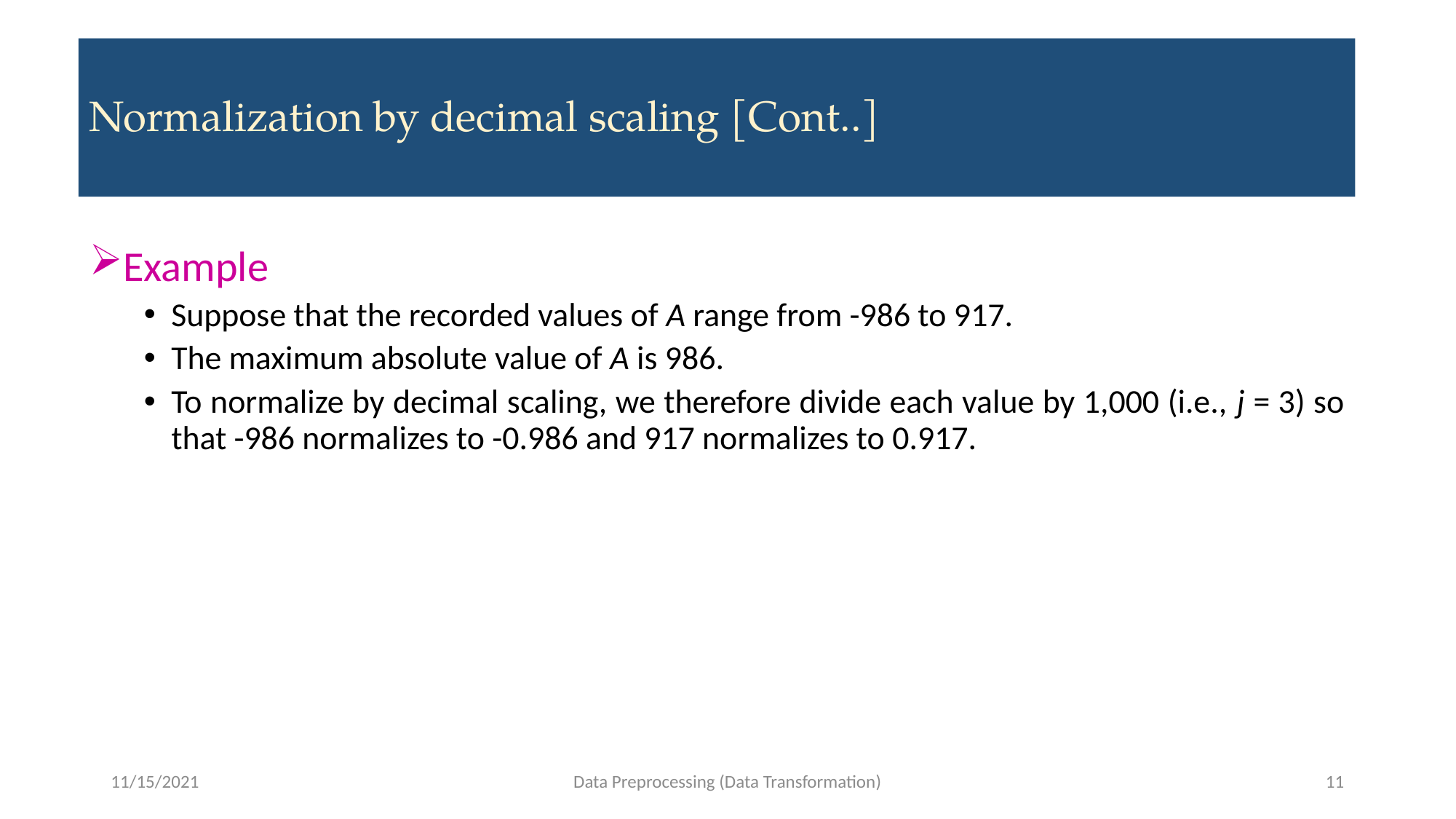

# Normalization by decimal scaling [Cont..]
Example
Suppose that the recorded values of A range from -986 to 917.
The maximum absolute value of A is 986.
To normalize by decimal scaling, we therefore divide each value by 1,000 (i.e., j = 3) so that -986 normalizes to -0.986 and 917 normalizes to 0.917.
11/15/2021
Data Preprocessing (Data Transformation)
11